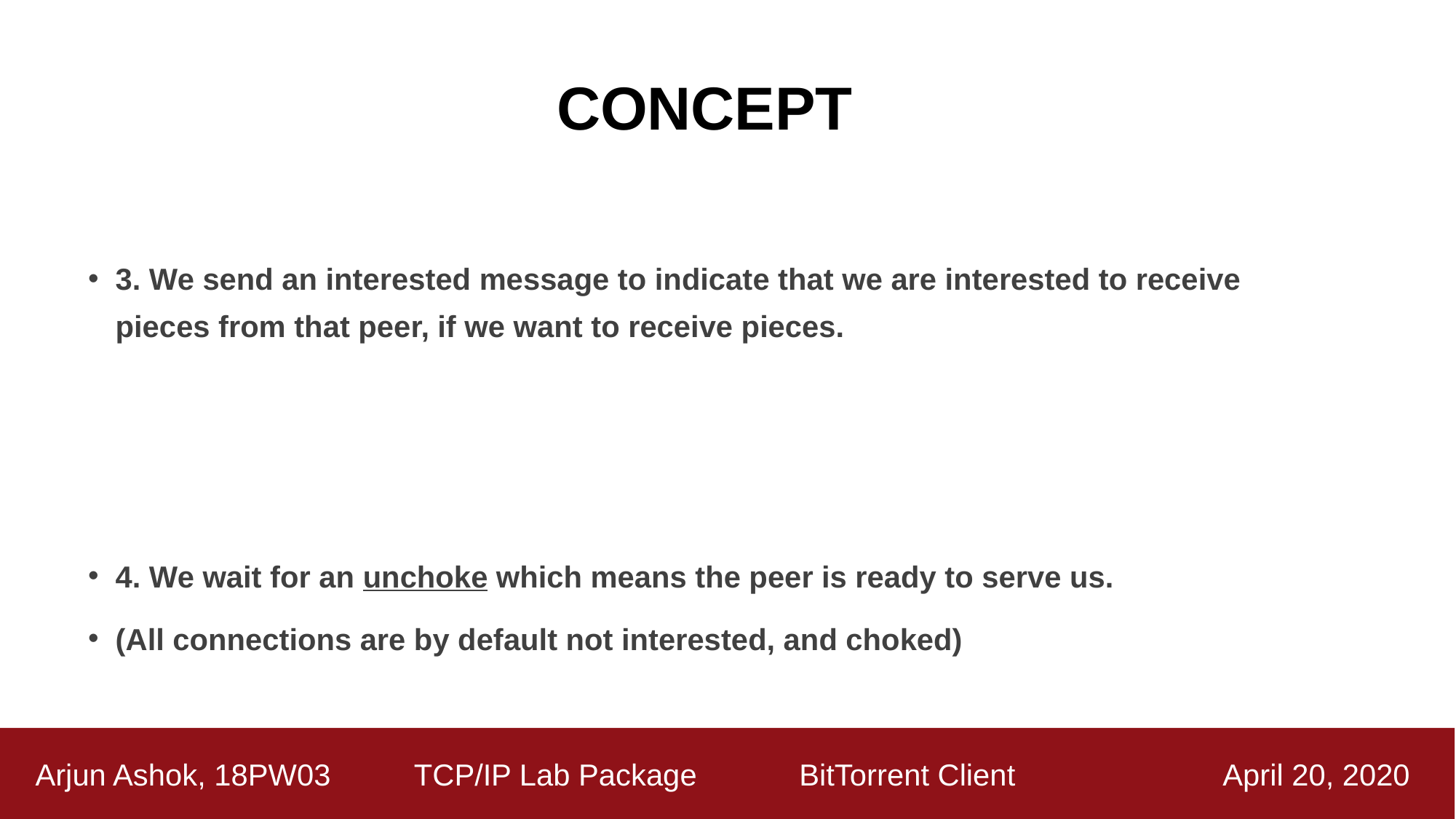

# CONCEPT

3. We send an interested message to indicate that we are interested to receive pieces from that peer, if we want to receive pieces.

4. We wait for an unchoke which means the peer is ready to serve us.
(All connections are by default not interested, and choked)

   Arjun Ashok, 18PW03          TCP/IP Lab Package	   BitTorrent Client                         April 20, 2020